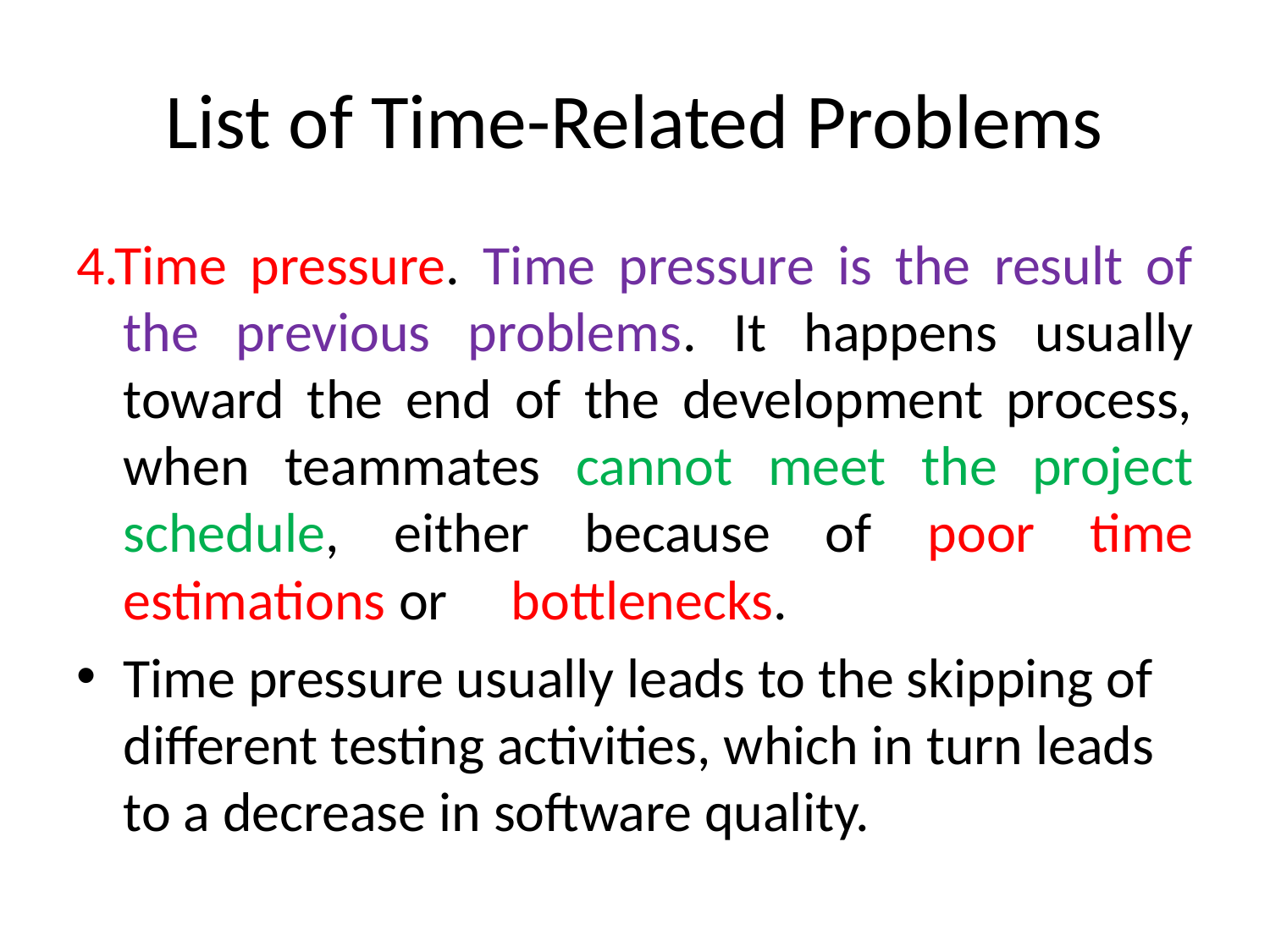

# List of Time-Related Problems
4.Time pressure. Time pressure is the result of the previous problems. It happens usually toward the end of the development process, when teammates cannot meet the project schedule, either because of poor time estimations or     bottlenecks.
Time pressure usually leads to the skipping of different testing activities, which in turn leads to a decrease in software quality.